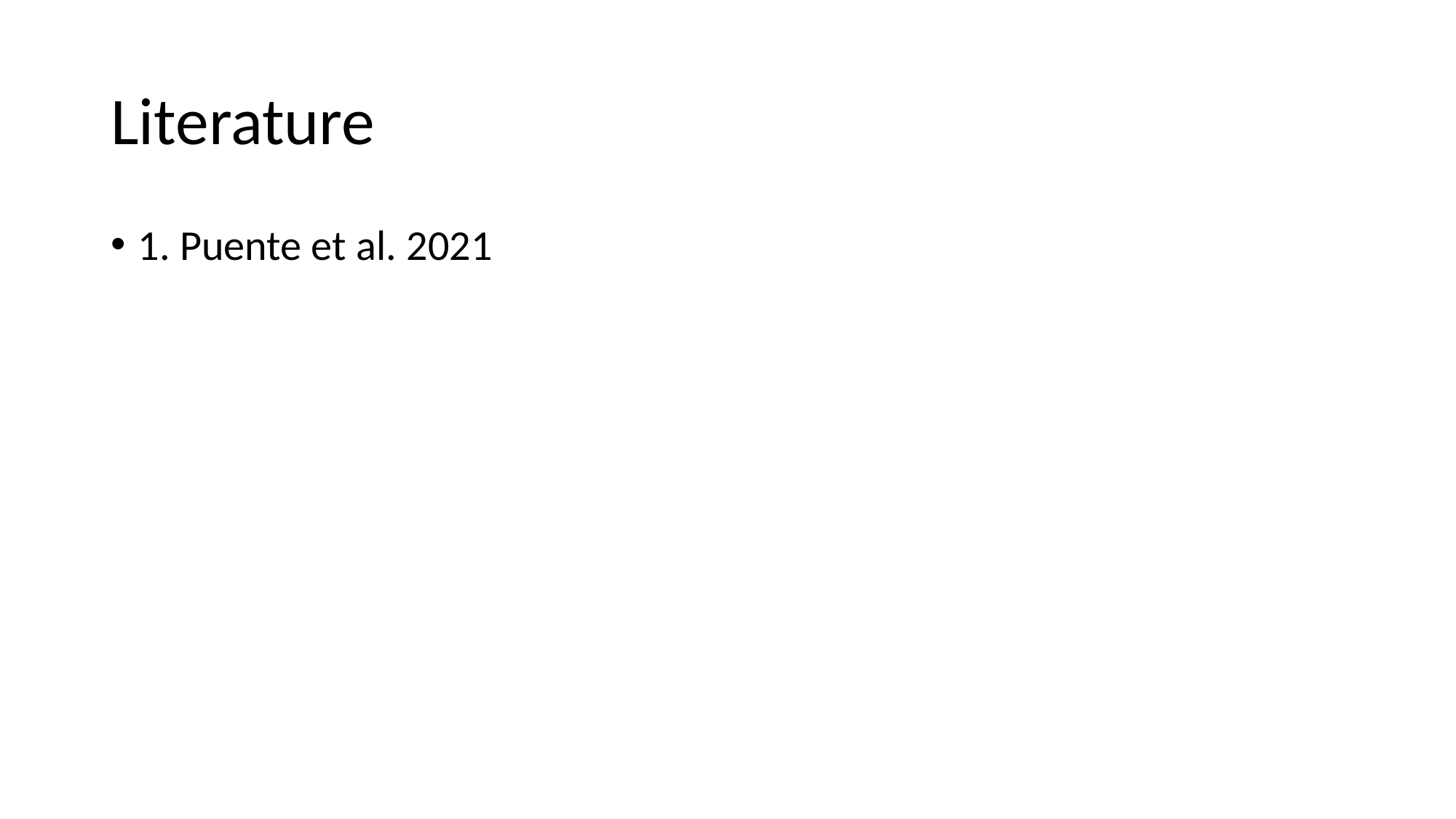

# Literature
1. Puente et al. 2021